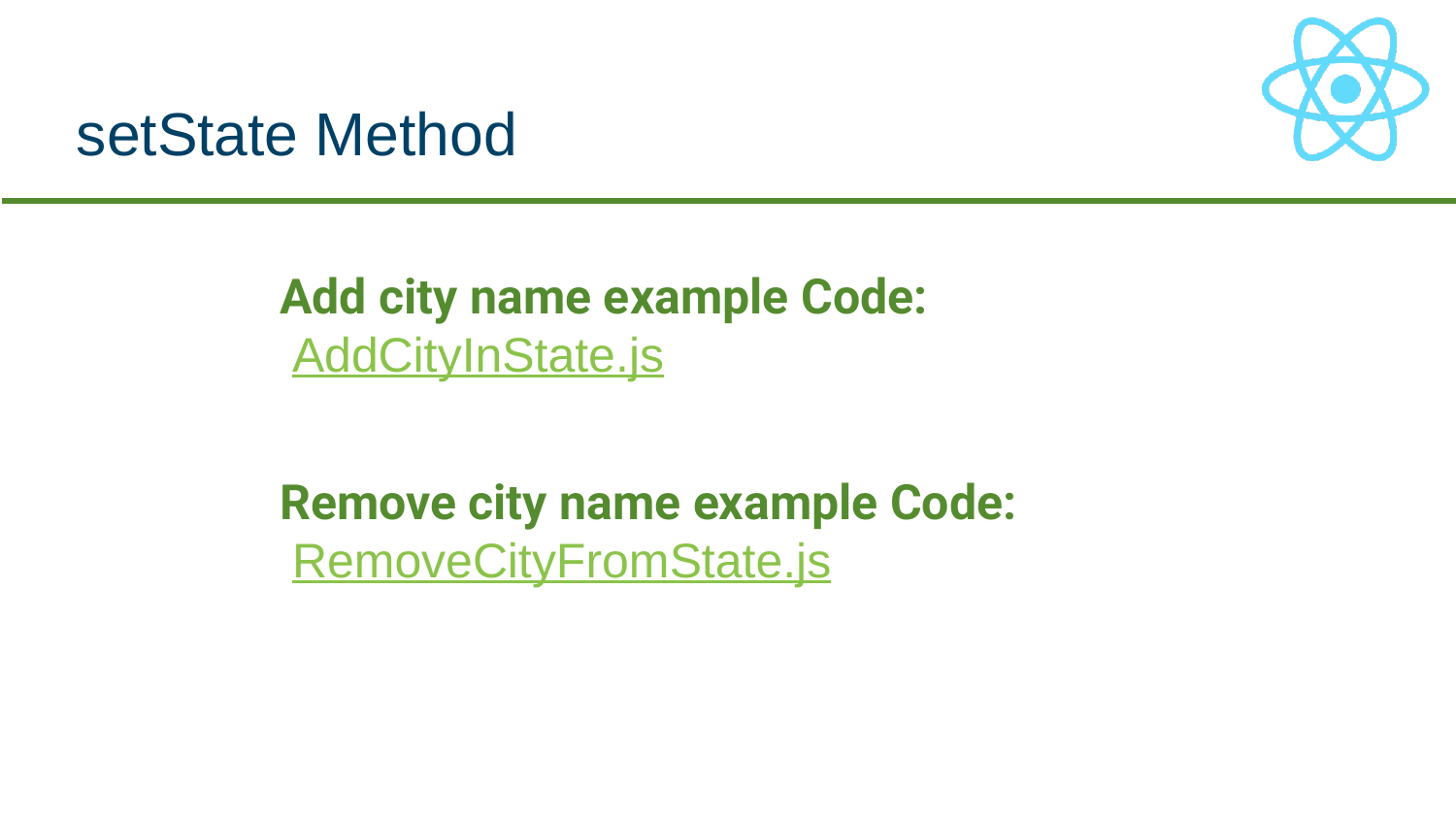

# setState Method
Add city name example Code:
 AddCityInState.js
Remove city name example Code:
 RemoveCityFromState.js